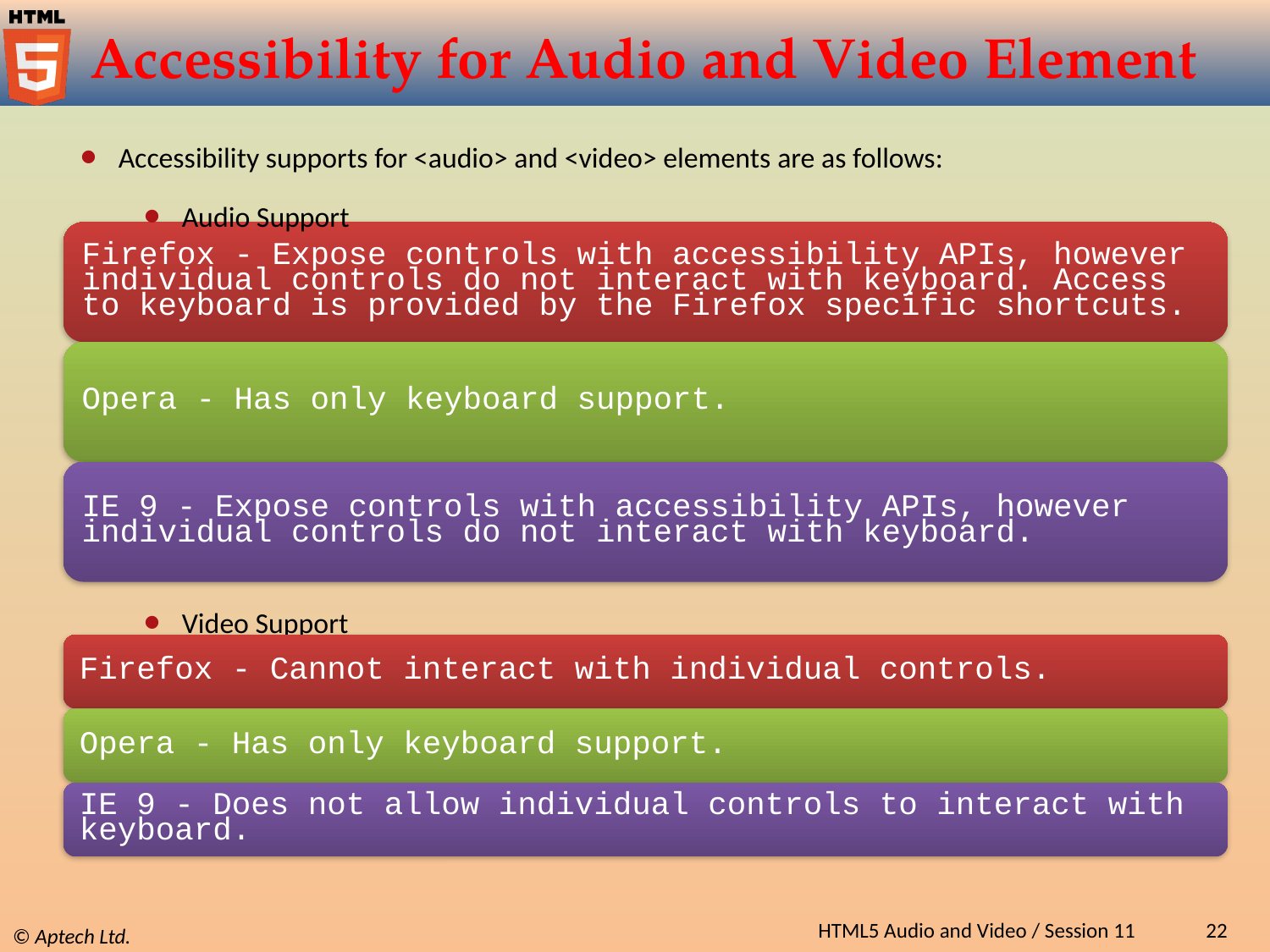

# Accessibility for Audio and Video Element
Accessibility supports for <audio> and <video> elements are as follows:
Audio Support
Firefox - Expose controls with accessibility APIs, however individual controls do not interact with keyboard. Access to keyboard is provided by the Firefox specific shortcuts.
Opera - Has only keyboard support.
IE 9 - Expose controls with accessibility APIs, however individual controls do not interact with keyboard.
Video Support
Firefox - Cannot interact with individual controls.
Opera - Has only keyboard support.
IE 9 - Does not allow individual controls to interact with keyboard.
HTML5 Audio and Video / Session 11
22